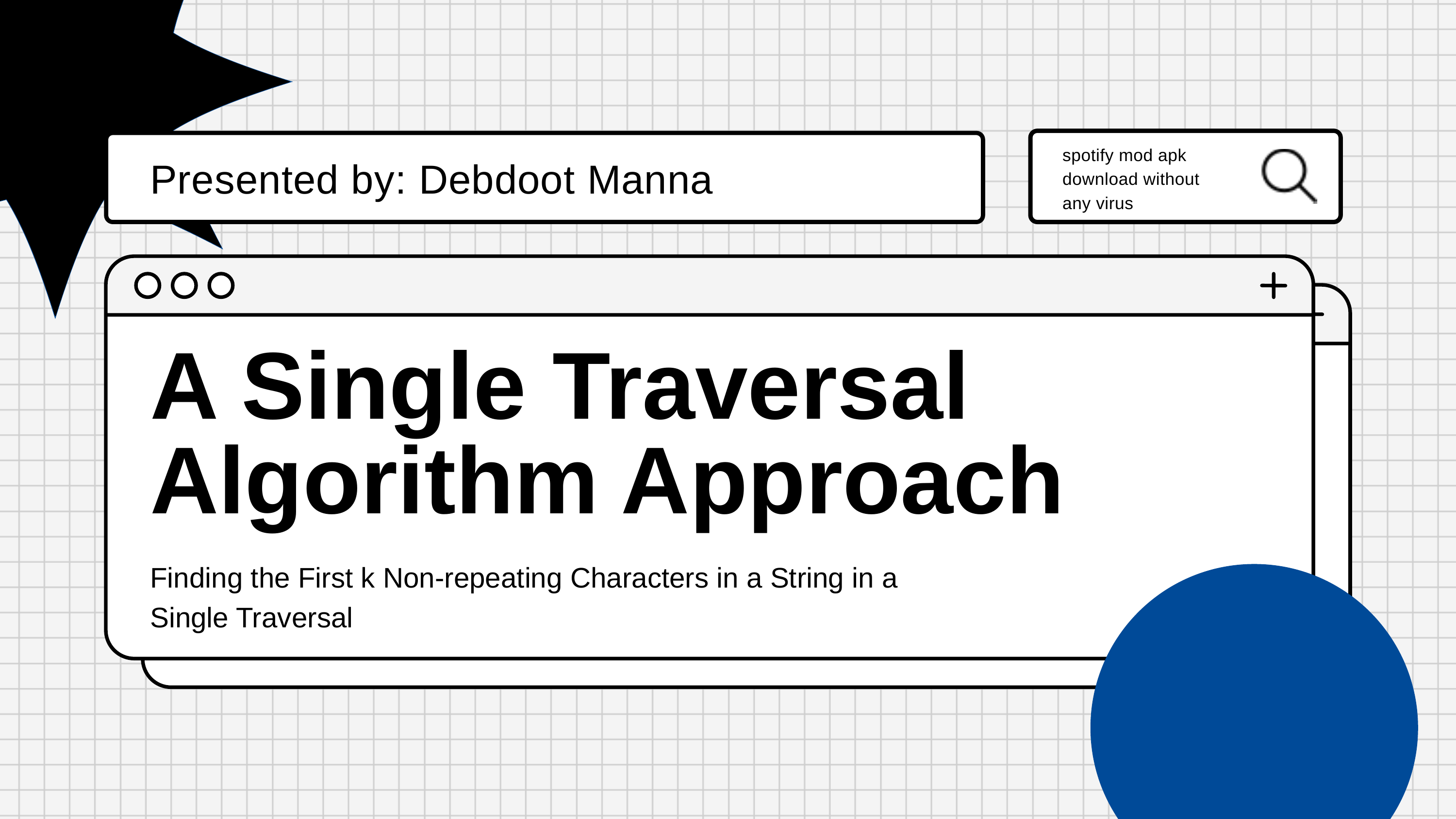

spotify mod apk download without any virus
Presented by: Debdoot Manna

A Single Traversal Algorithm Approach
Finding the First k Non-repeating Characters in a String in a Single Traversal